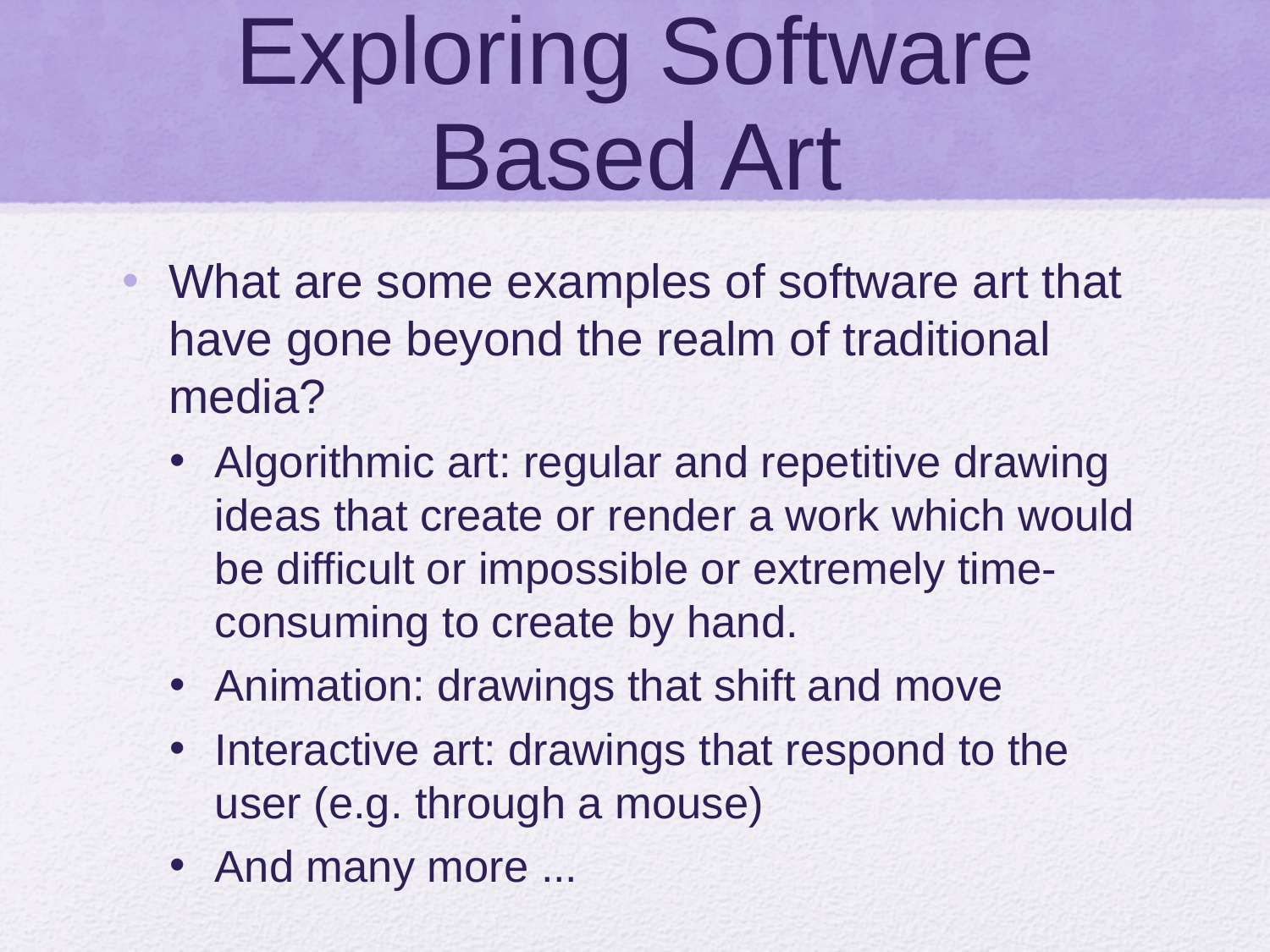

# Exploring Software Based Art
What are some examples of software art that have gone beyond the realm of traditional media?
Algorithmic art: regular and repetitive drawing ideas that create or render a work which would be difficult or impossible or extremely time-consuming to create by hand.
Animation: drawings that shift and move
Interactive art: drawings that respond to the user (e.g. through a mouse)
And many more ...